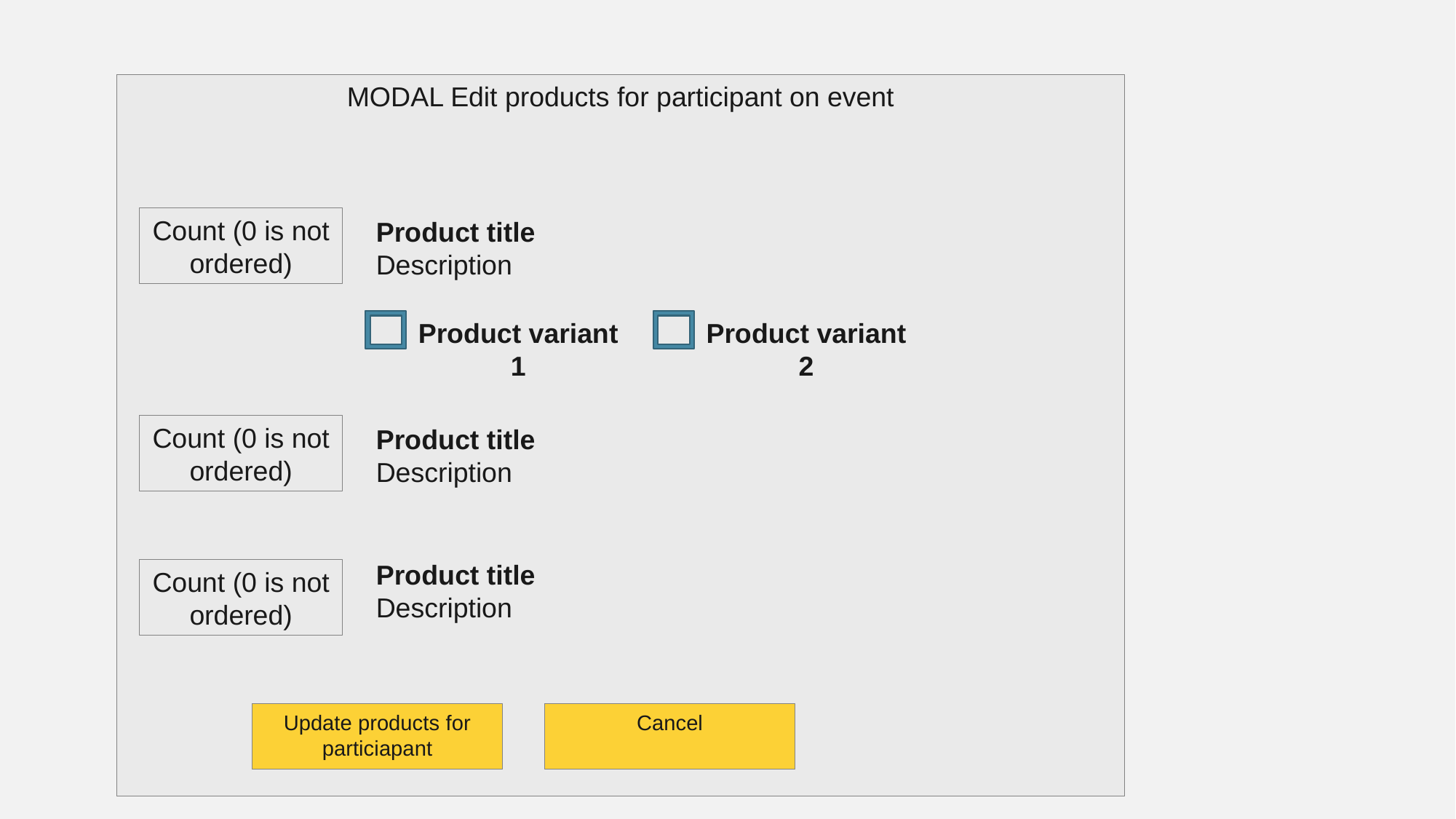

MODAL Edit products for participant on event
Count (0 is not ordered)
Product title
Description

Product variant 1

Product variant 2
Count (0 is not ordered)
Product title
Description
Product title
Description
Count (0 is not ordered)
Update products for particiapant
Cancel